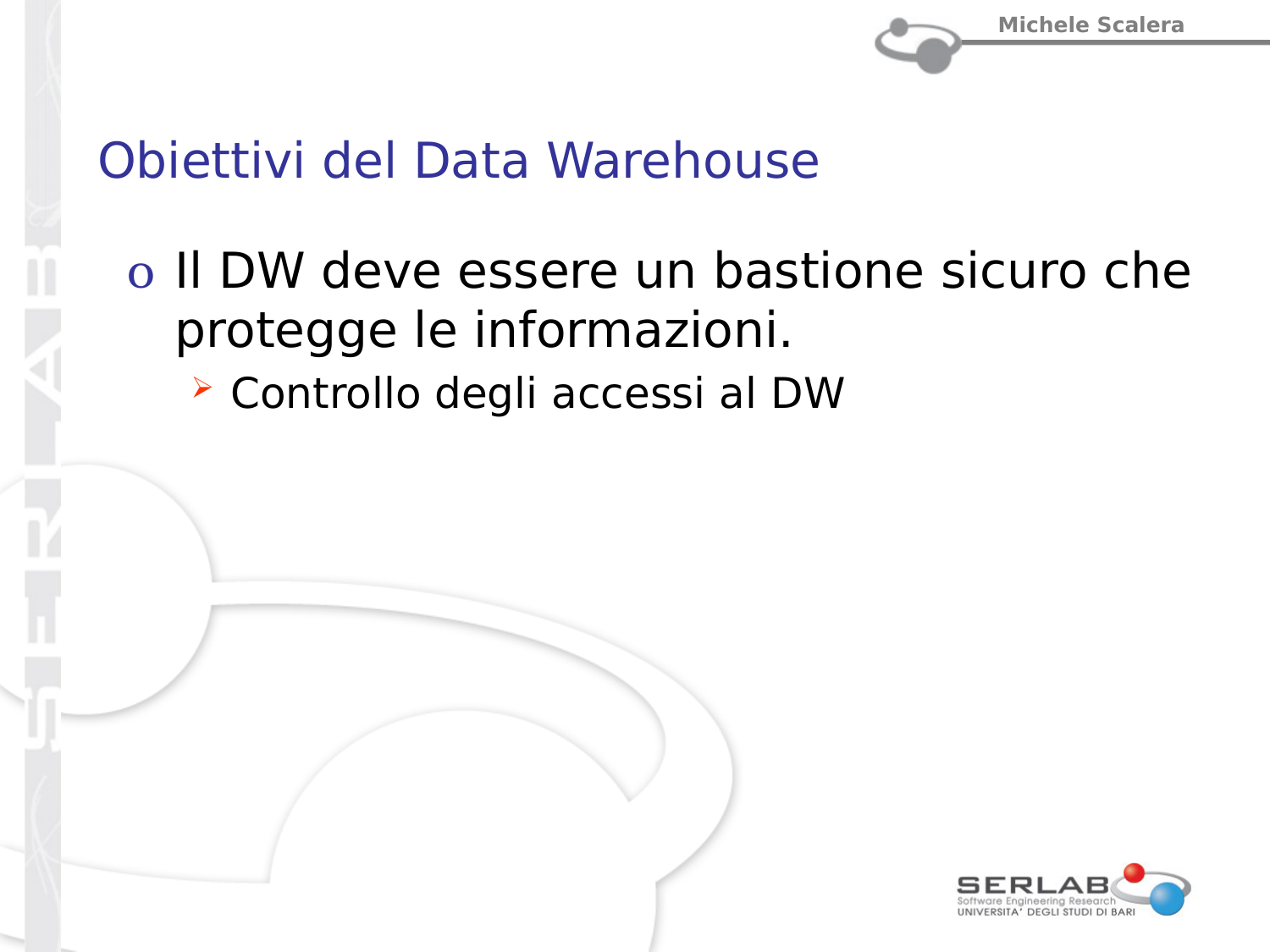

# Obiettivi del Data Warehouse
Il DW deve essere un bastione sicuro che protegge le informazioni.
Controllo degli accessi al DW
Prof. Michele Scalera